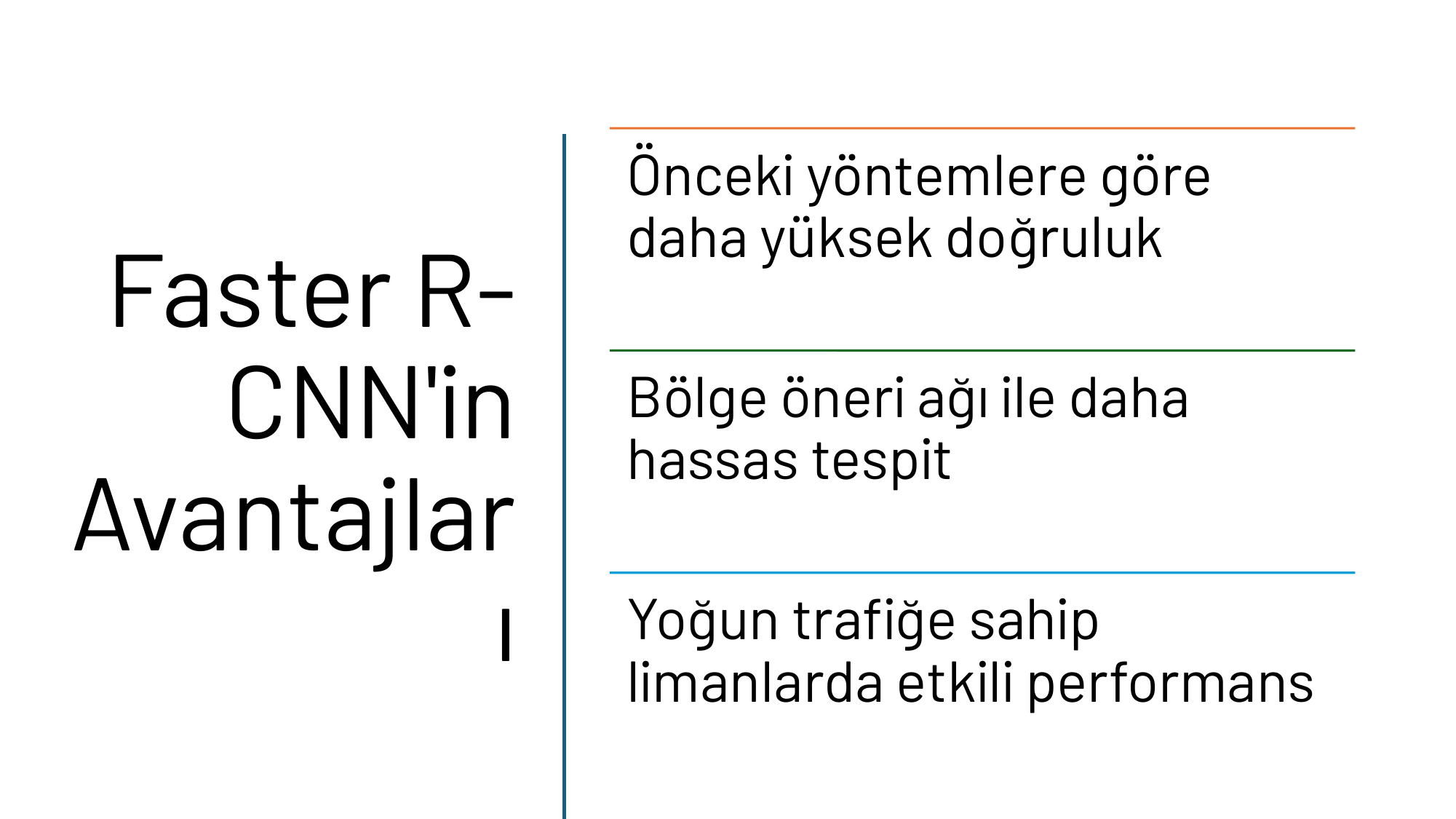

# Faster R-CNN'in Avantajları
Önceki yöntemlere göre daha yüksek doğruluk
Bölge öneri ağı ile daha hassas tespit
Yoğun trafiğe sahip limanlarda etkili performans